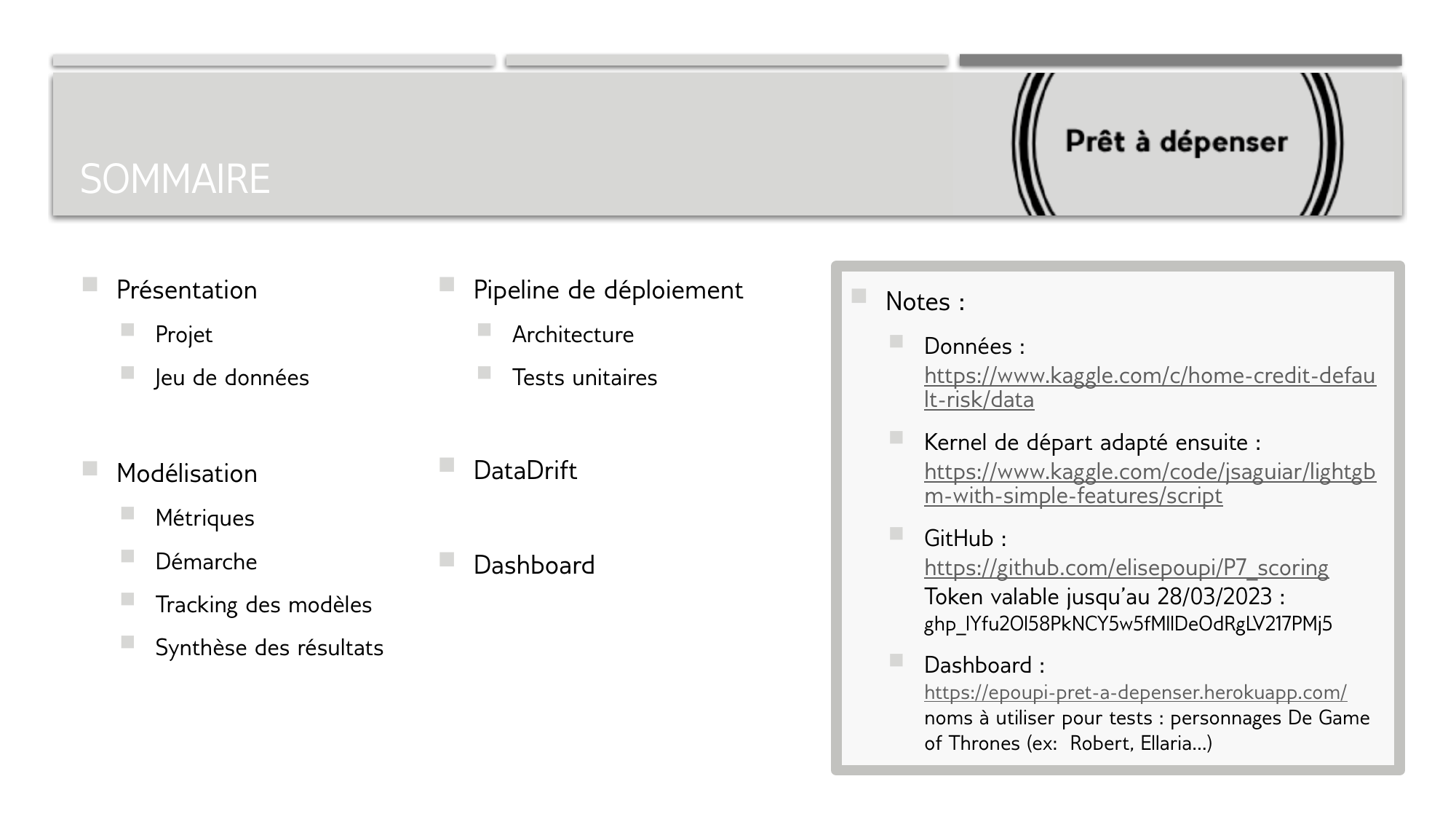

# Sommaire
Présentation
Projet
Jeu de données

Modélisation
Métriques
Démarche
Tracking des modèles
Synthèse des résultats

Pipeline de déploiement
Architecture
Tests unitaires

DataDrift

Dashboard

Notes :
Données : https://www.kaggle.com/c/home-credit-default-risk/data
Kernel de départ adapté ensuite : https://www.kaggle.com/code/jsaguiar/lightgbm-with-simple-features/script
GitHub :
https://github.com/elisepoupi/P7_scoring
Token valable jusqu’au 28/03/2023 : 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
Dashboard :
https://epoupi-pret-a-depenser.herokuapp.com/ noms à utiliser pour tests : personnages De Game of Thrones (ex:  Robert, Ellaria…)